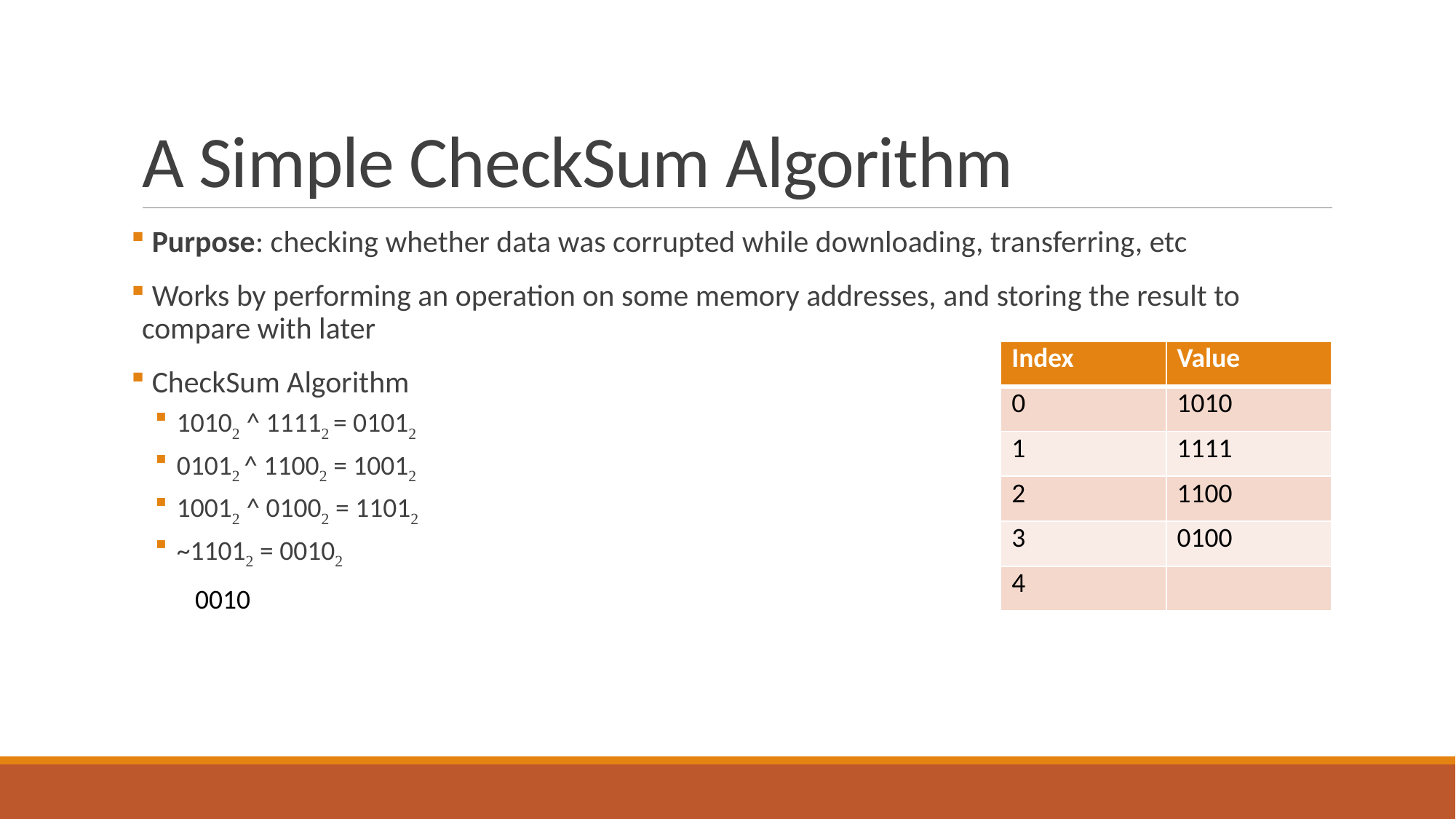

# A Simple CheckSum Algorithm
 Purpose: checking whether data was corrupted while downloading, transferring, etc
 Works by performing an operation on some memory addresses, and storing the result to compare with later
 CheckSum Algorithm
10102 ^ 11112 = 01012
01012 ^ 11002 = 10012
10012 ^ 01002 = 11012
~11012 = 00102
| Index | Value |
| --- | --- |
| 0 | 1010 |
| 1 | 1111 |
| 2 | 1100 |
| 3 | 0100 |
| 4 |  |
0010